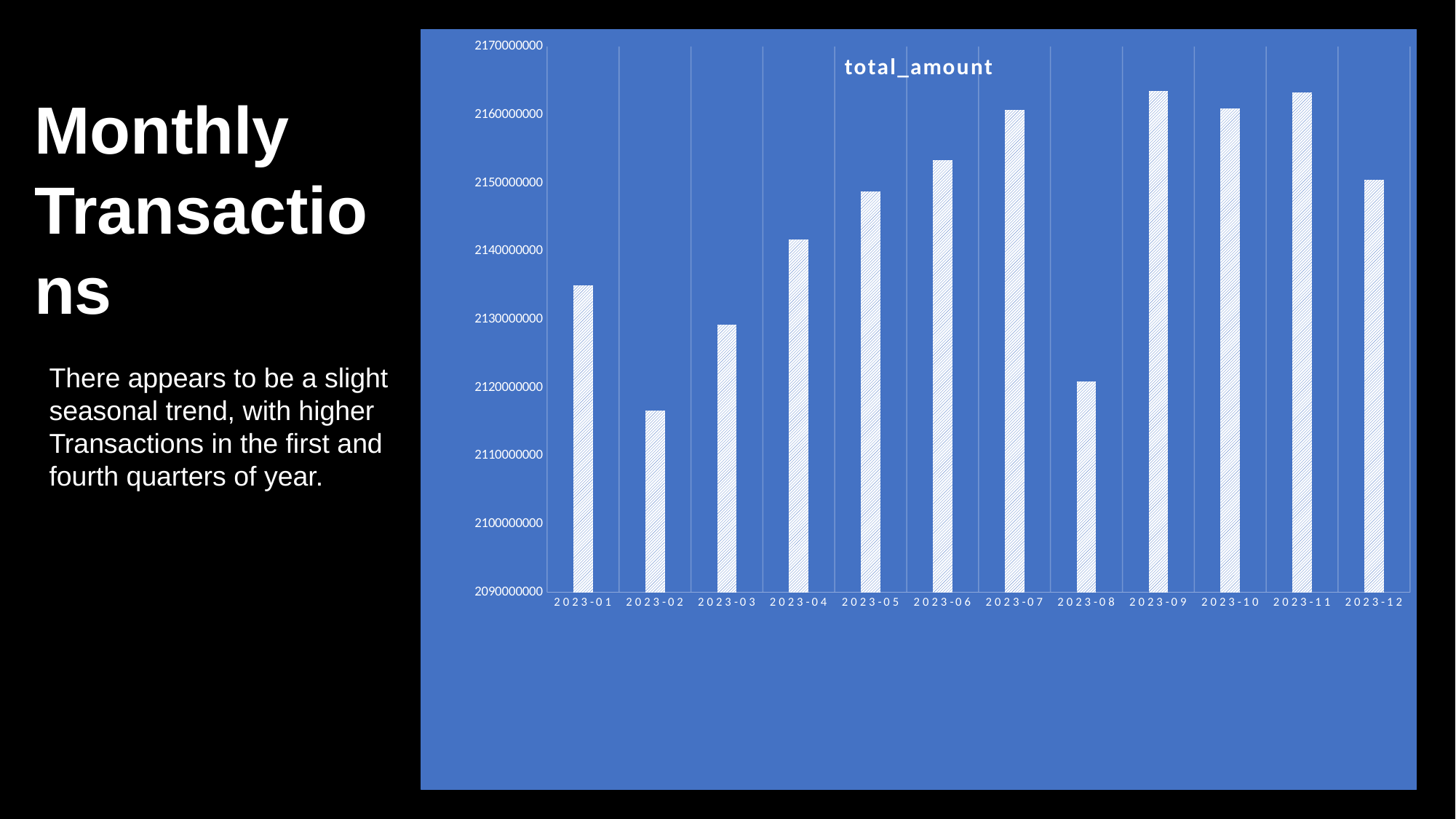

### Chart:

| Category | total_amount |
|---|---|
| 2023-01 | 2134952805.0 |
| 2023-02 | 2116601808.0 |
| 2023-03 | 2129229344.0 |
| 2023-04 | 2141670394.0 |
| 2023-05 | 2148730496.0 |
| 2023-06 | 2153291842.0 |
| 2023-07 | 2160662347.0 |
| 2023-08 | 2120886862.0 |
| 2023-09 | 2163429064.0 |
| 2023-10 | 2160867931.0 |
| 2023-11 | 2163299017.0 |
| 2023-12 | 2150430406.0 |
Monthly Transactions

There appears to be a slight seasonal trend, with higher Transactions in the first and fourth quarters of year.